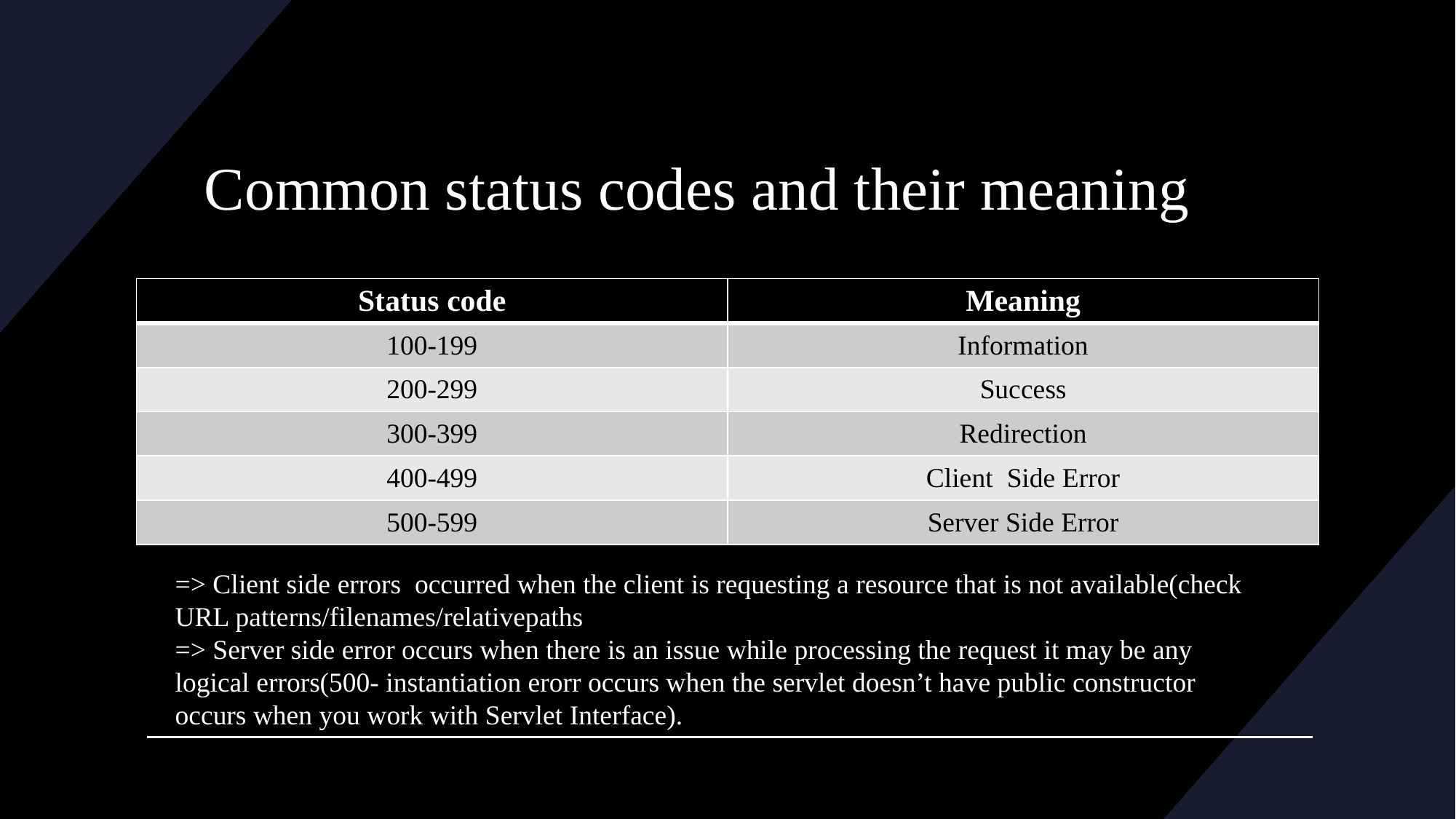

# Common status codes and their meaning
| Status code | Meaning |
| --- | --- |
| 100-199 | Information |
| 200-299 | Success |
| 300-399 | Redirection |
| 400-499 | Client  Side Error |
| 500-599 | Server Side Error |
=> Client side errors  occurred when the client is requesting a resource that is not available(check URL patterns/filenames/relativepaths
=> Server side error occurs when there is an issue while processing the request it may be any logical errors(500- instantiation erorr occurs when the servlet doesn’t have public constructor occurs when you work with Servlet Interface).